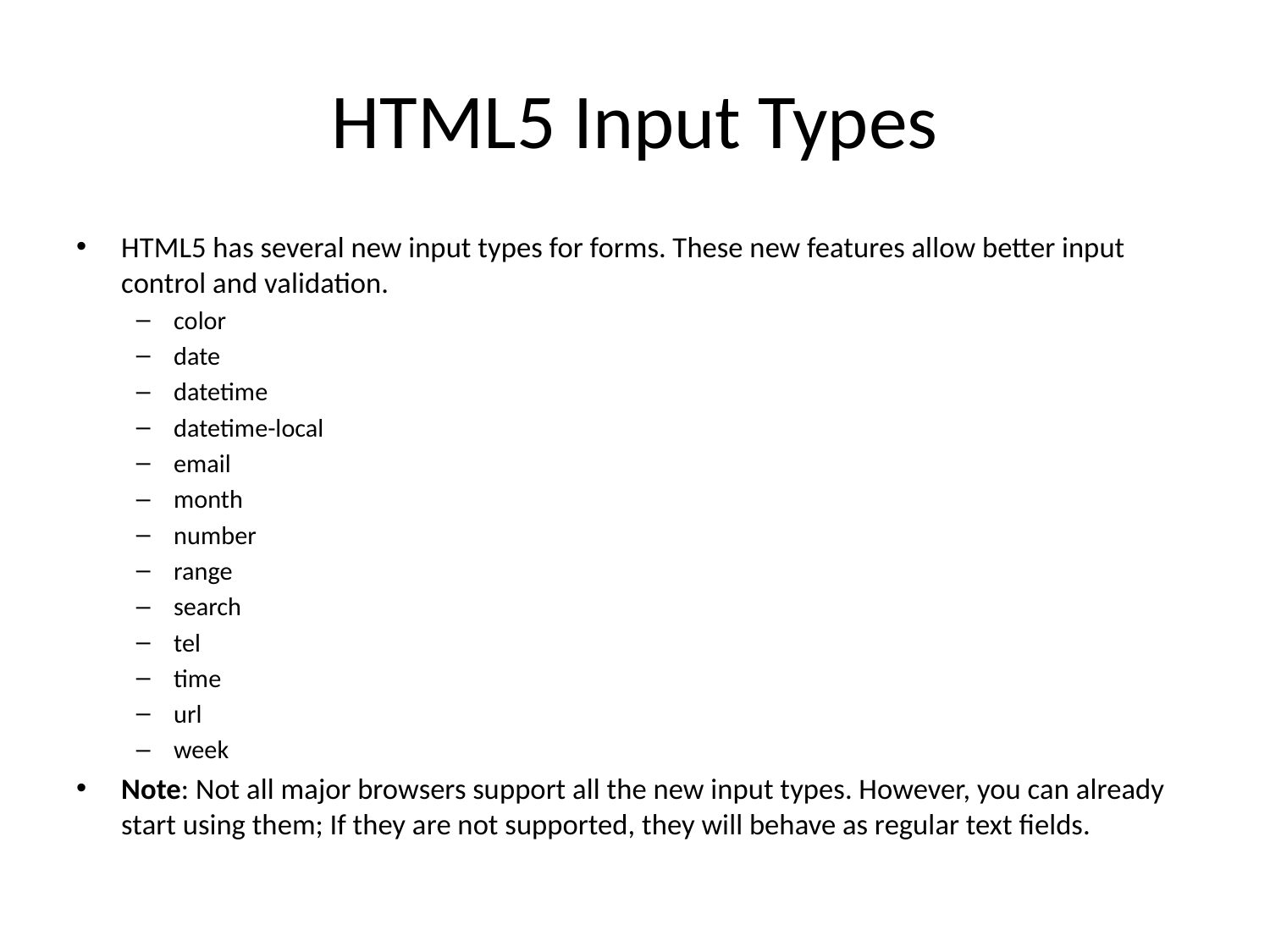

# HTML5 Input Types
HTML5 has several new input types for forms. These new features allow better input control and validation.
color
date
datetime
datetime-local
email
month
number
range
search
tel
time
url
week
Note: Not all major browsers support all the new input types. However, you can already start using them; If they are not supported, they will behave as regular text fields.